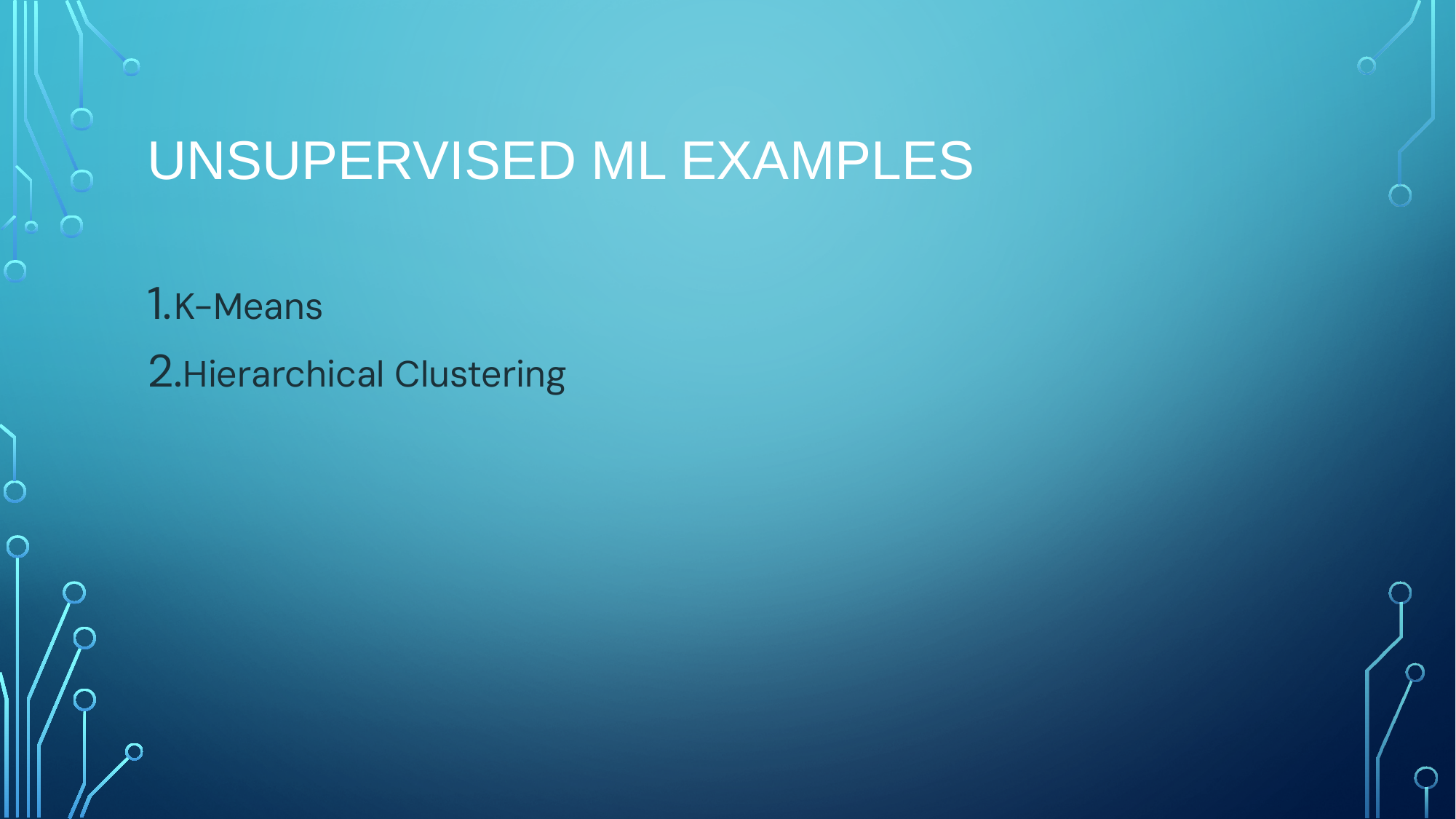

# unSupervised ML Examples
K-Means
Hierarchical Clustering